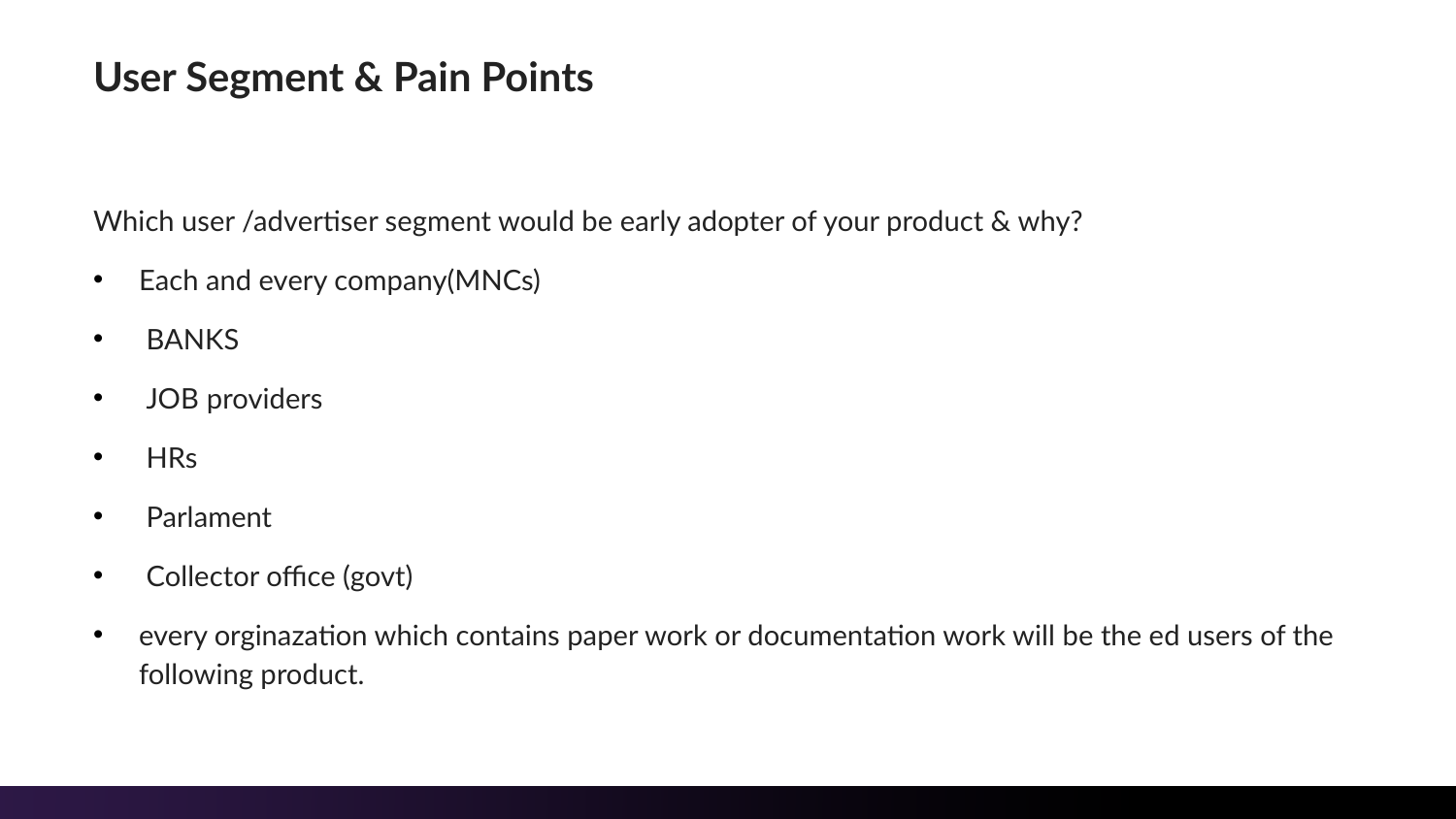

# User Segment & Pain Points
Which user /advertiser segment would be early adopter of your product & why?
Each and every company(MNCs)
 BANKS
 JOB providers
 HRs
 Parlament
 Collector office (govt)
every orginazation which contains paper work or documentation work will be the ed users of the following product.